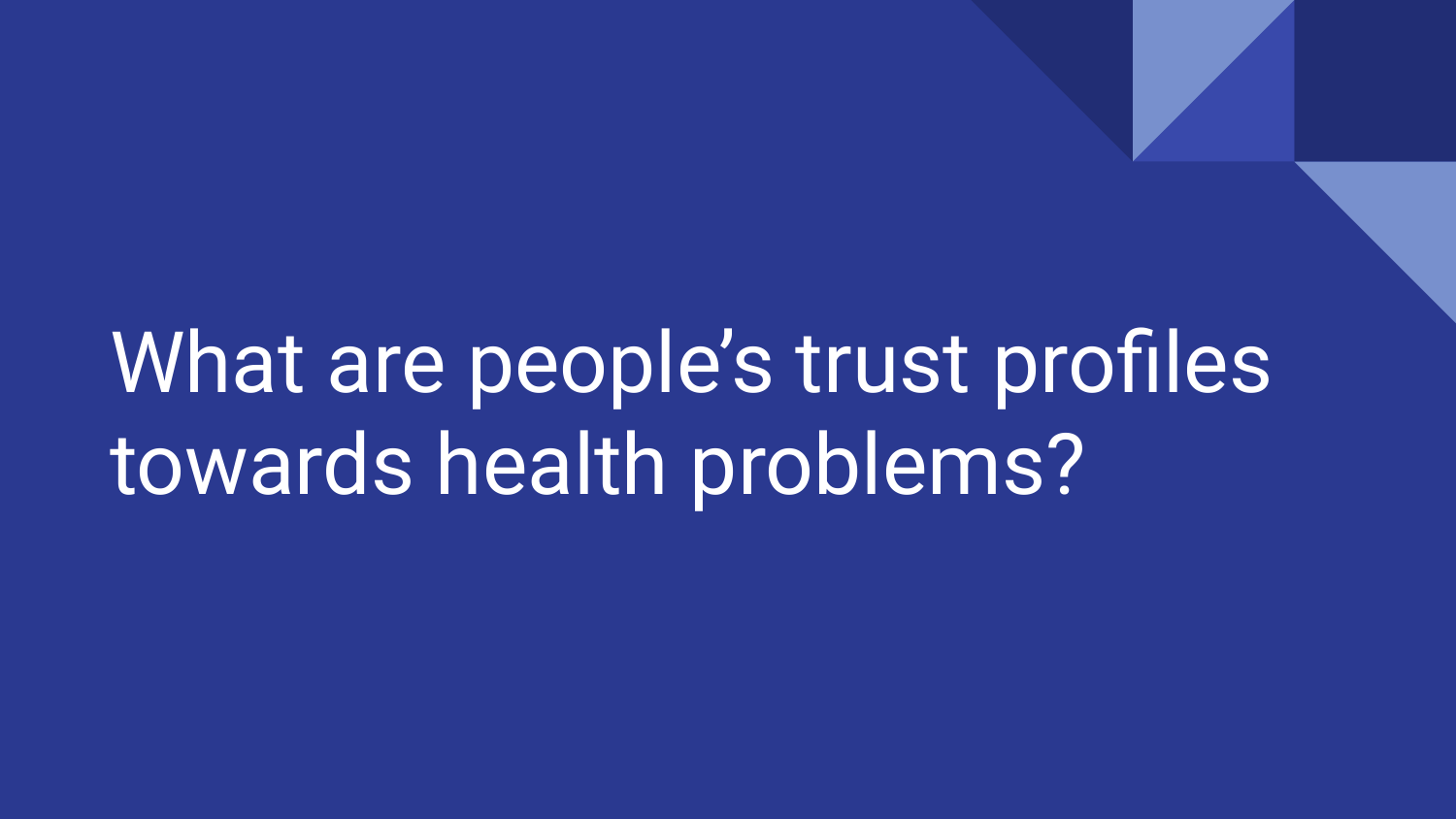

# What are people’s trust profiles towards health problems?